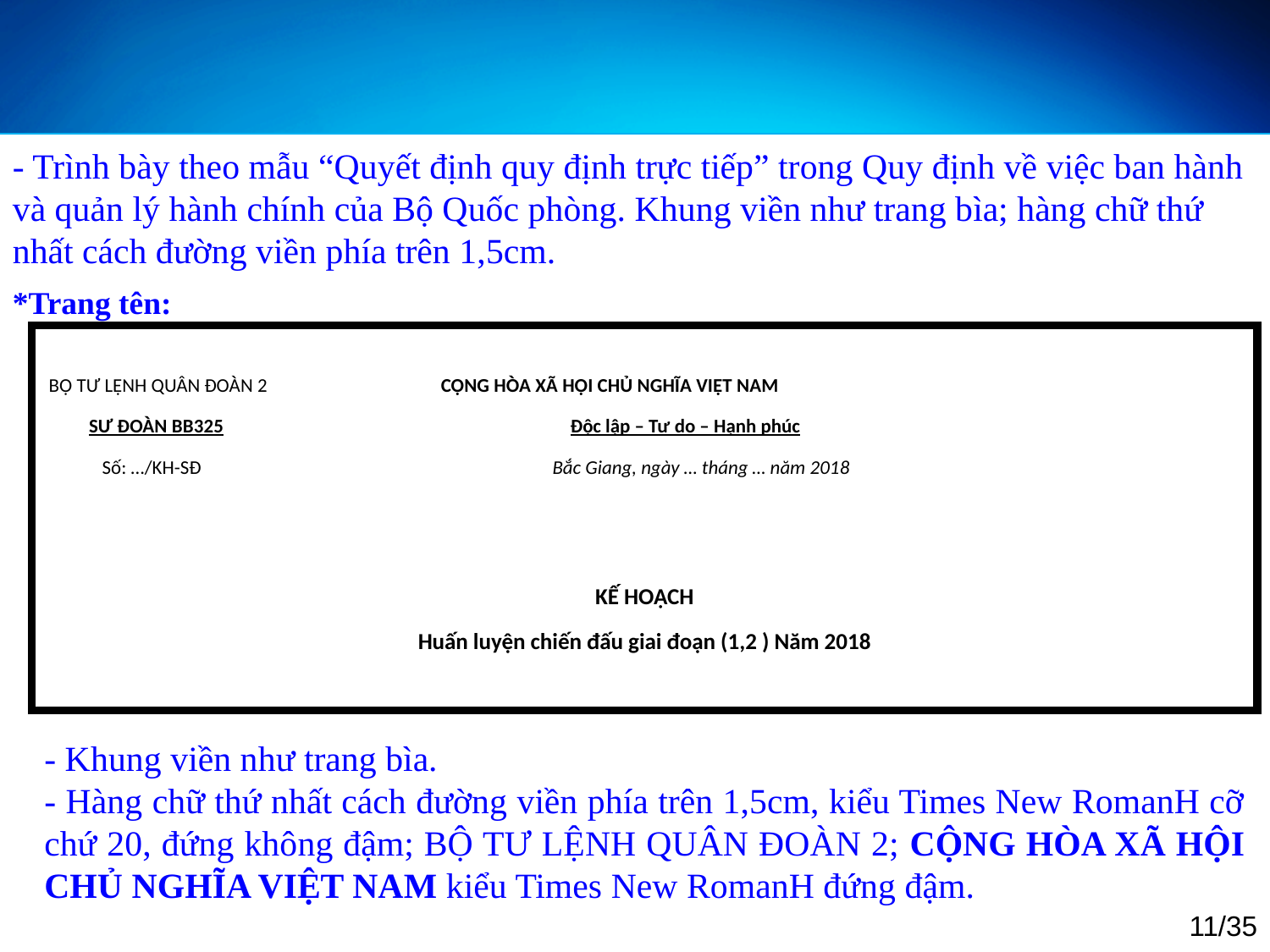

- Trình bày theo mẫu “Quyết định quy định trực tiếp” trong Quy định về việc ban hành và quản lý hành chính của Bộ Quốc phòng. Khung viền như trang bìa; hàng chữ thứ nhất cách đường viền phía trên 1,5cm.
*Trang tên:

 BỘ TƯ LỆNH QUÂN ĐOÀN 2                                       CỘNG HÒA XÃ HỘI CHỦ NGHĨA VIỆT NAM
          SƯ ĐOÀN BB325			    Độc lập – Tư do – Hạnh phúc
             Số: …/KH-SĐ			Bắc Giang, ngày … tháng … năm 2018

KẾ HOẠCH
Huấn luyện chiến đấu giai đoạn (1,2 ) Năm 2018

- Khung viền như trang bìa.
- Hàng chữ thứ nhất cách đường viền phía trên 1,5cm, kiểu Times New RomanH cỡ chứ 20, đứng không đậm; BỘ TƯ LỆNH QUÂN ĐOÀN 2; CỘNG HÒA XÃ HỘI CHỦ NGHĨA VIỆT NAM kiểu Times New RomanH đứng đậm.
11/35